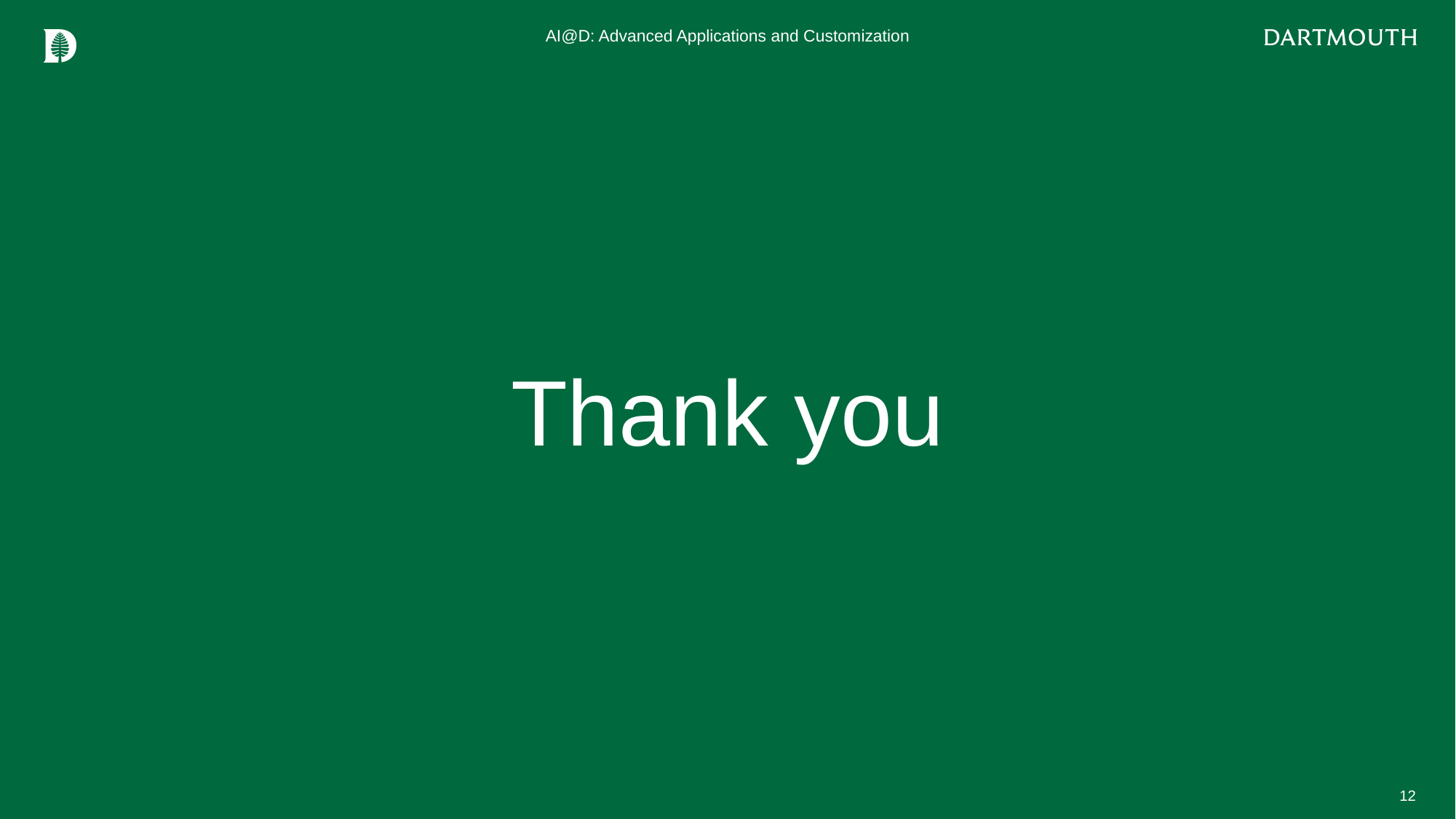

AI@D: Advanced Applications and Customization
# Thank you
12